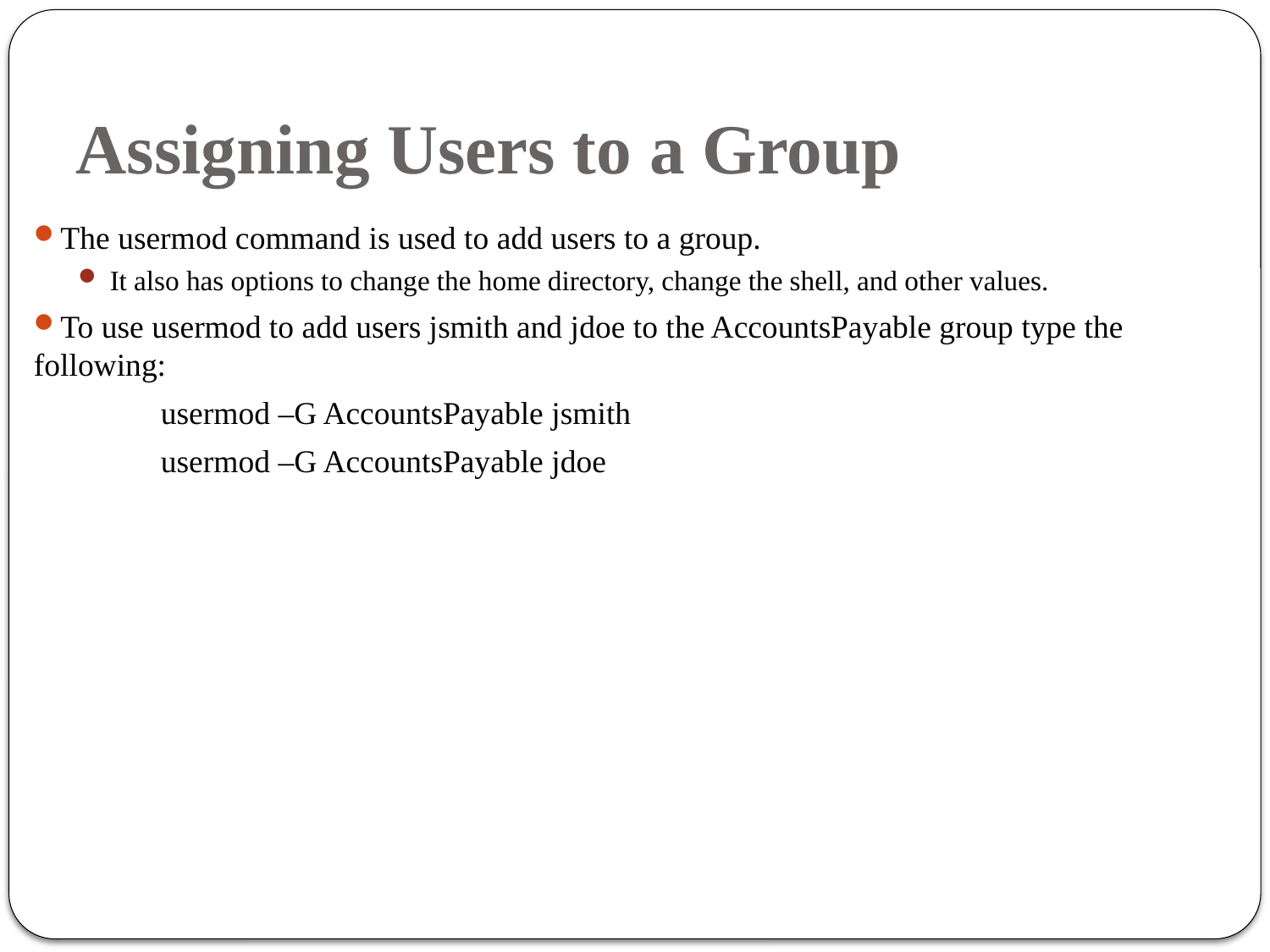

# Assigning Users to a Group
The usermod command is used to add users to a group.
It also has options to change the home directory, change the shell, and other values.
To use usermod to add users jsmith and jdoe to the AccountsPayable group type the following:
		usermod –G AccountsPayable jsmith
		usermod –G AccountsPayable jdoe